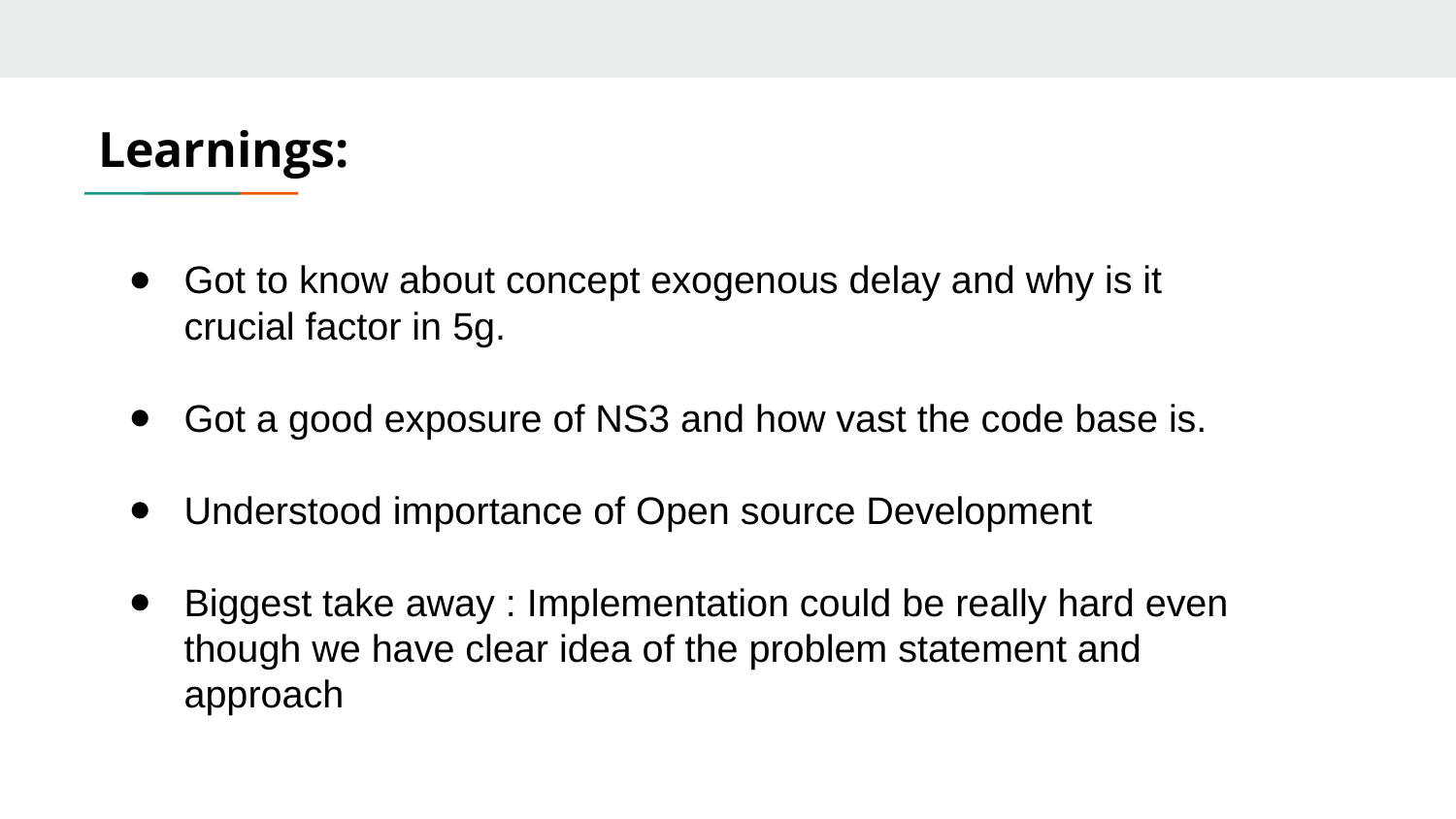

# Learnings:

Got to know about concept exogenous delay and why is it crucial factor in 5g.

Got a good exposure of NS3 and how vast the code base is.

Understood importance of Open source Development

Biggest take away : Implementation could be really hard even though we have clear idea of the problem statement and approach